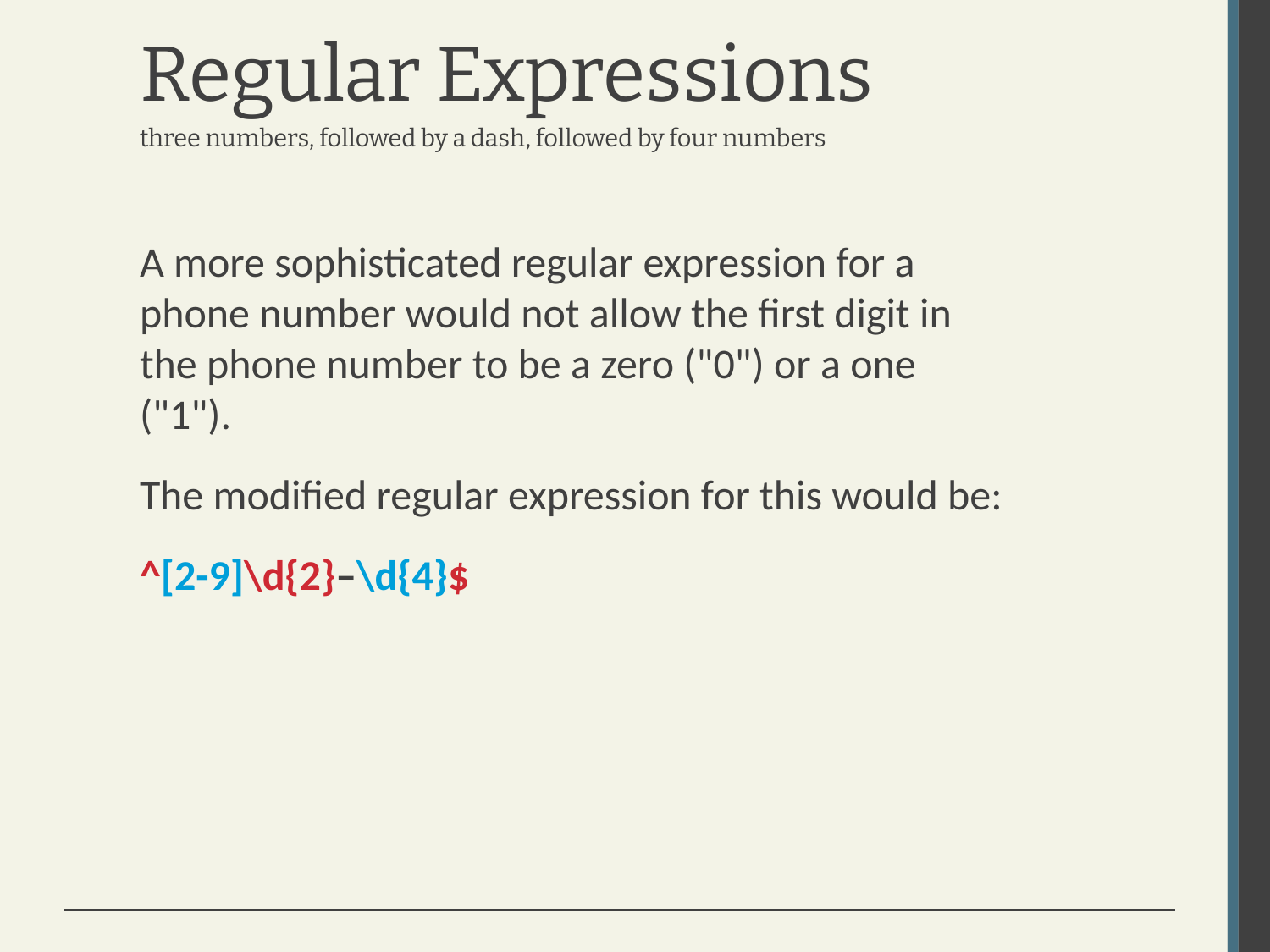

# Regular Expressions
three numbers, followed by a dash, followed by four numbers
A more sophisticated regular expression for a phone number would not allow the first digit in the phone number to be a zero ("0") or a one ("1").
The modified regular expression for this would be:
^[2-9]\d{2}–\d{4}$